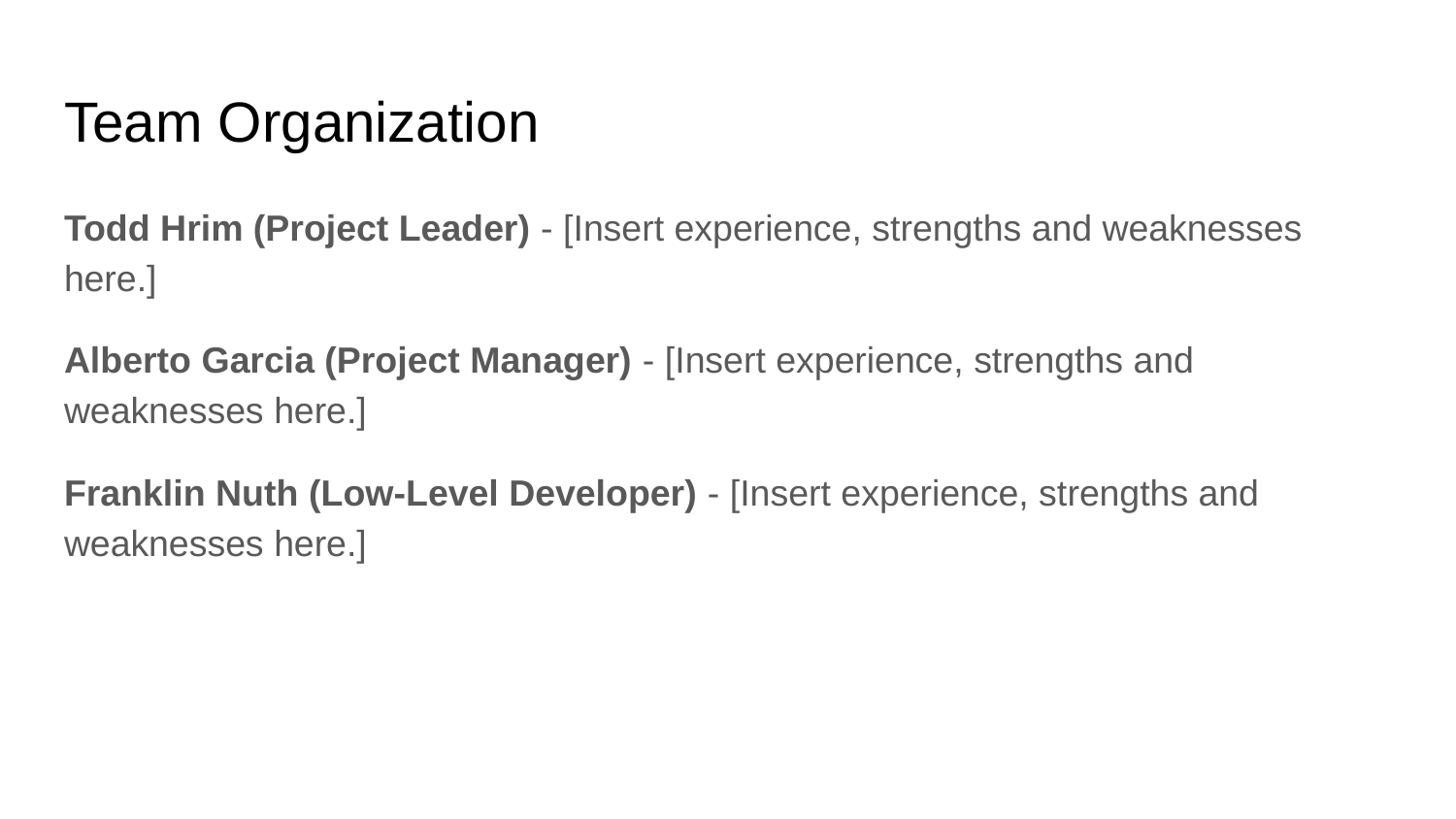

# Team Organization
Todd Hrim (Project Leader) - [Insert experience, strengths and weaknesses here.]
Alberto Garcia (Project Manager) - [Insert experience, strengths and weaknesses here.]
Franklin Nuth (Low-Level Developer) - [Insert experience, strengths and weaknesses here.]